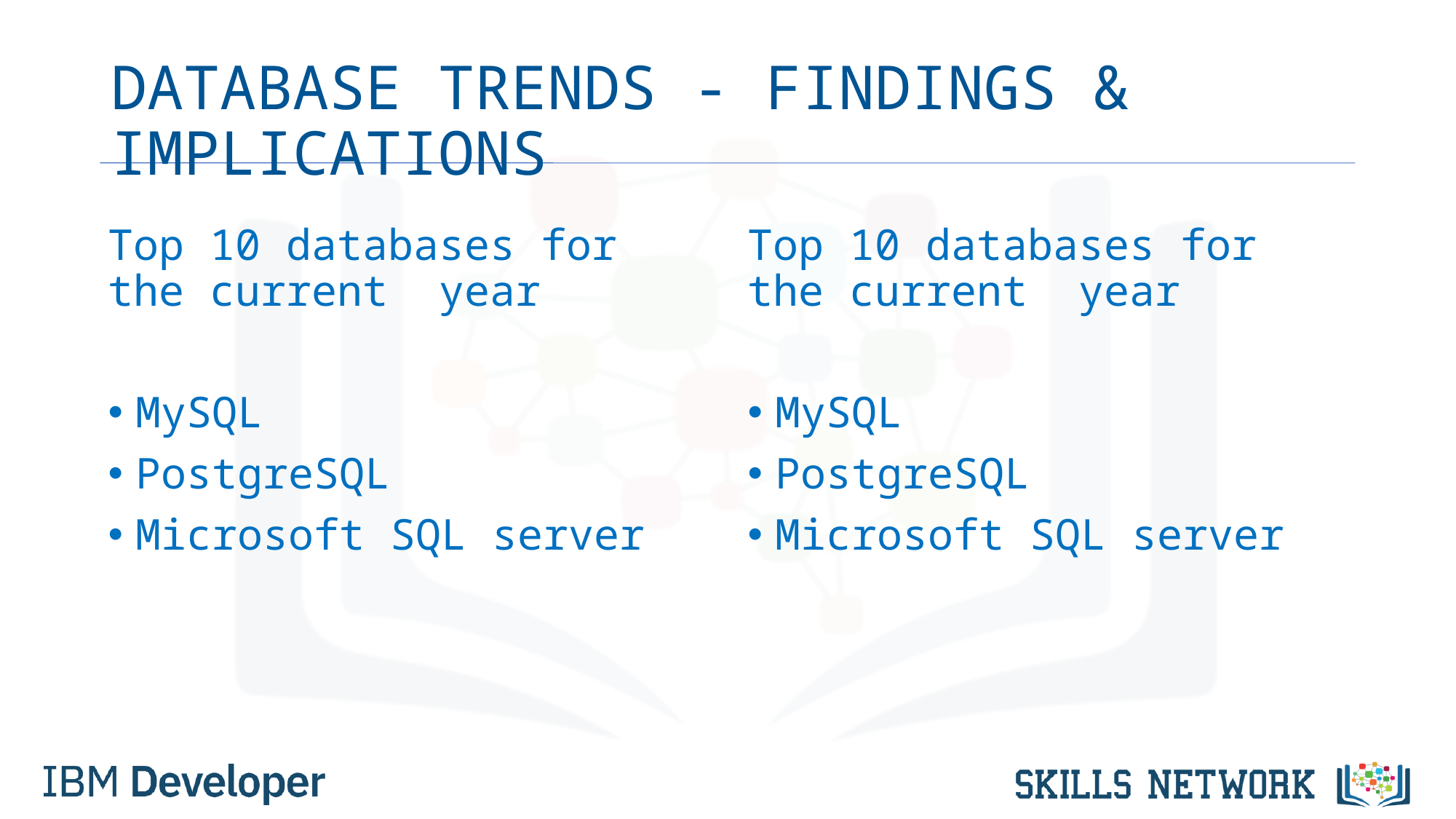

# DATABASE TRENDS - FINDINGS & IMPLICATIONS
Top 10 databases for the current  year

MySQL
PostgreSQL
Microsoft SQL server
Top 10 databases for the current  year

MySQL
PostgreSQL
Microsoft SQL server